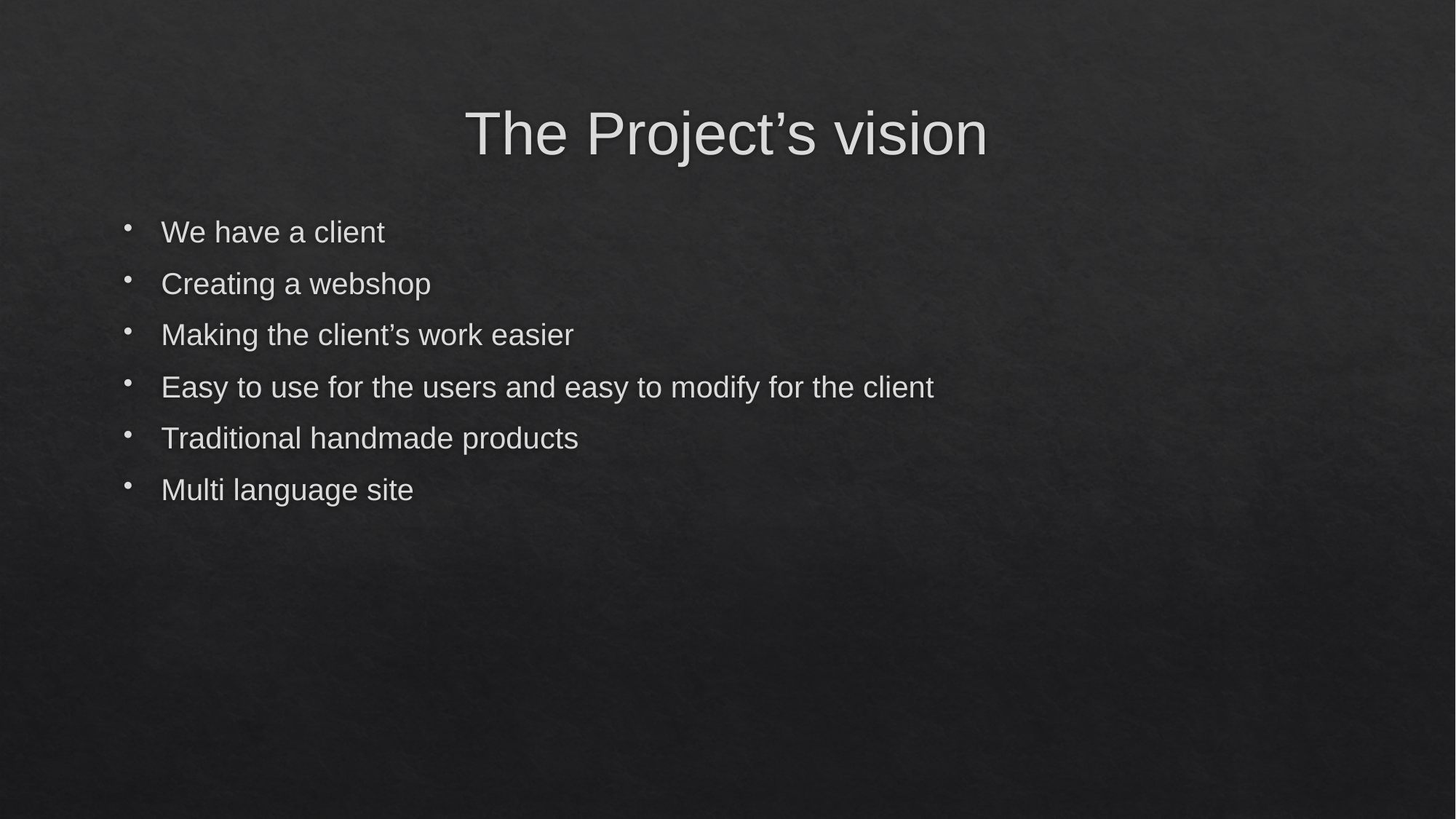

# The Project’s vision
We have a client
Creating a webshop
Making the client’s work easier
Easy to use for the users and easy to modify for the client
Traditional handmade products
Multi language site